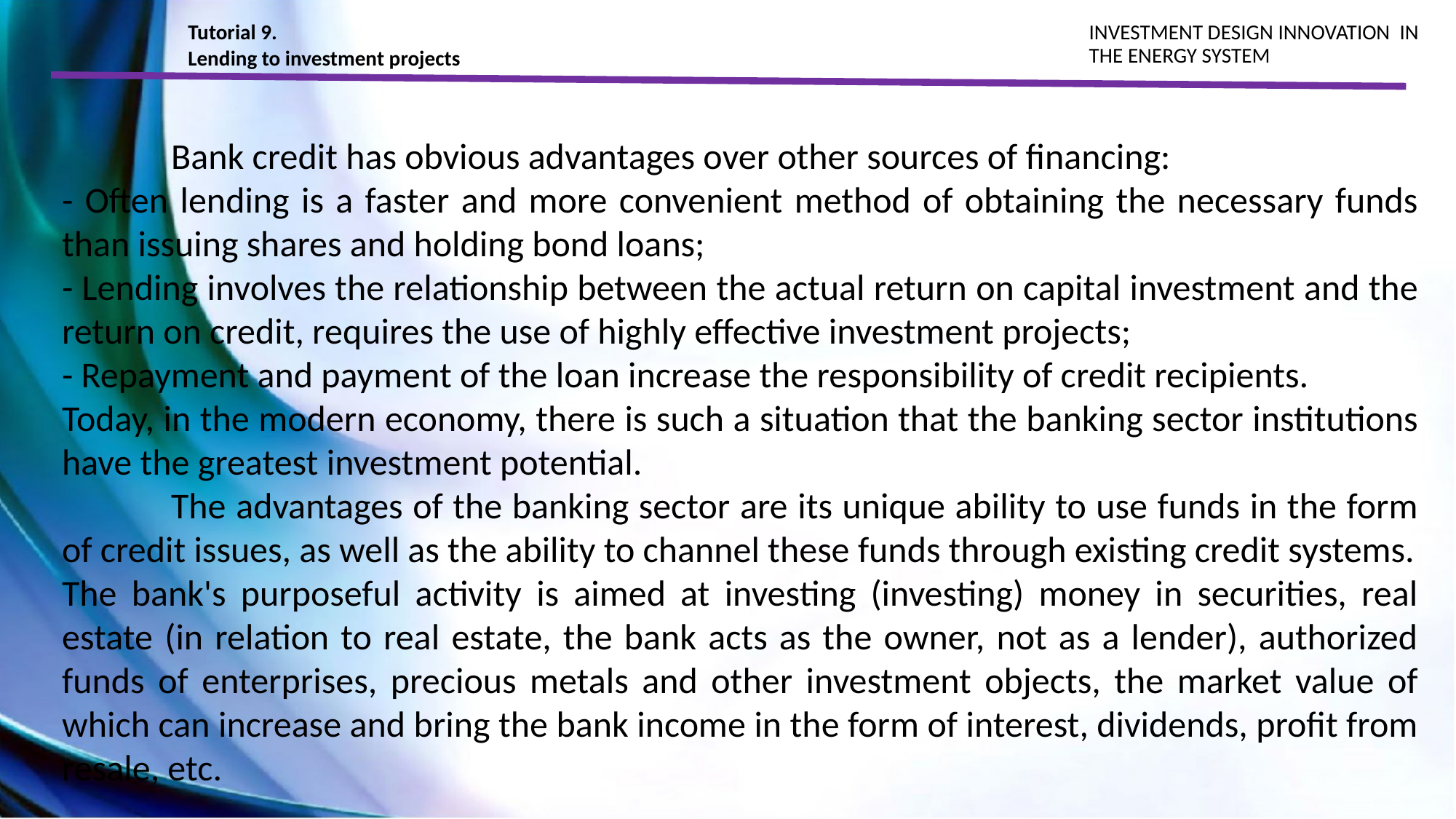

Tutorial 9.
Lending to investment projects
INVESTMENT DESIGN INNOVATION  IN
THE ENERGY SYSTEM
	Bank credit has obvious advantages over other sources of financing:
- Often lending is a faster and more convenient method of obtaining the necessary funds than issuing shares and holding bond loans;
- Lending involves the relationship between the actual return on capital investment and the return on credit, requires the use of highly effective investment projects;
- Repayment and payment of the loan increase the responsibility of credit recipients.
Today, in the modern economy, there is such a situation that the banking sector institutions have the greatest investment potential.
	The advantages of the banking sector are its unique ability to use funds in the form of credit issues, as well as the ability to channel these funds through existing credit systems.
The bank's purposeful activity is aimed at investing (investing) money in securities, real estate (in relation to real estate, the bank acts as the owner, not as a lender), authorized funds of enterprises, precious metals and other investment objects, the market value of which can increase and bring the bank income in the form of interest, dividends, profit from resale, etc.